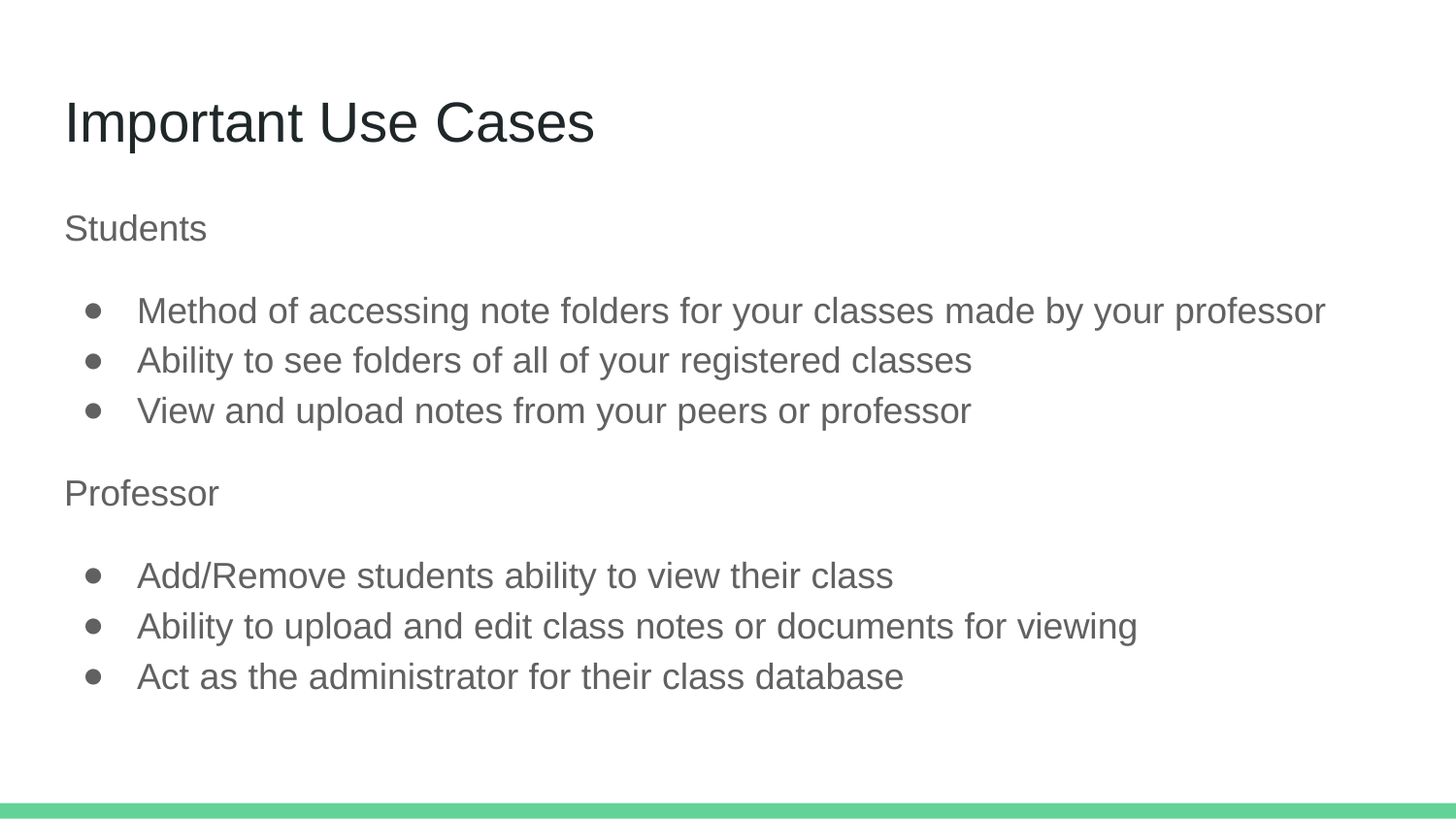

# Important Use Cases
Students
Method of accessing note folders for your classes made by your professor
Ability to see folders of all of your registered classes
View and upload notes from your peers or professor
Professor
Add/Remove students ability to view their class
Ability to upload and edit class notes or documents for viewing
Act as the administrator for their class database